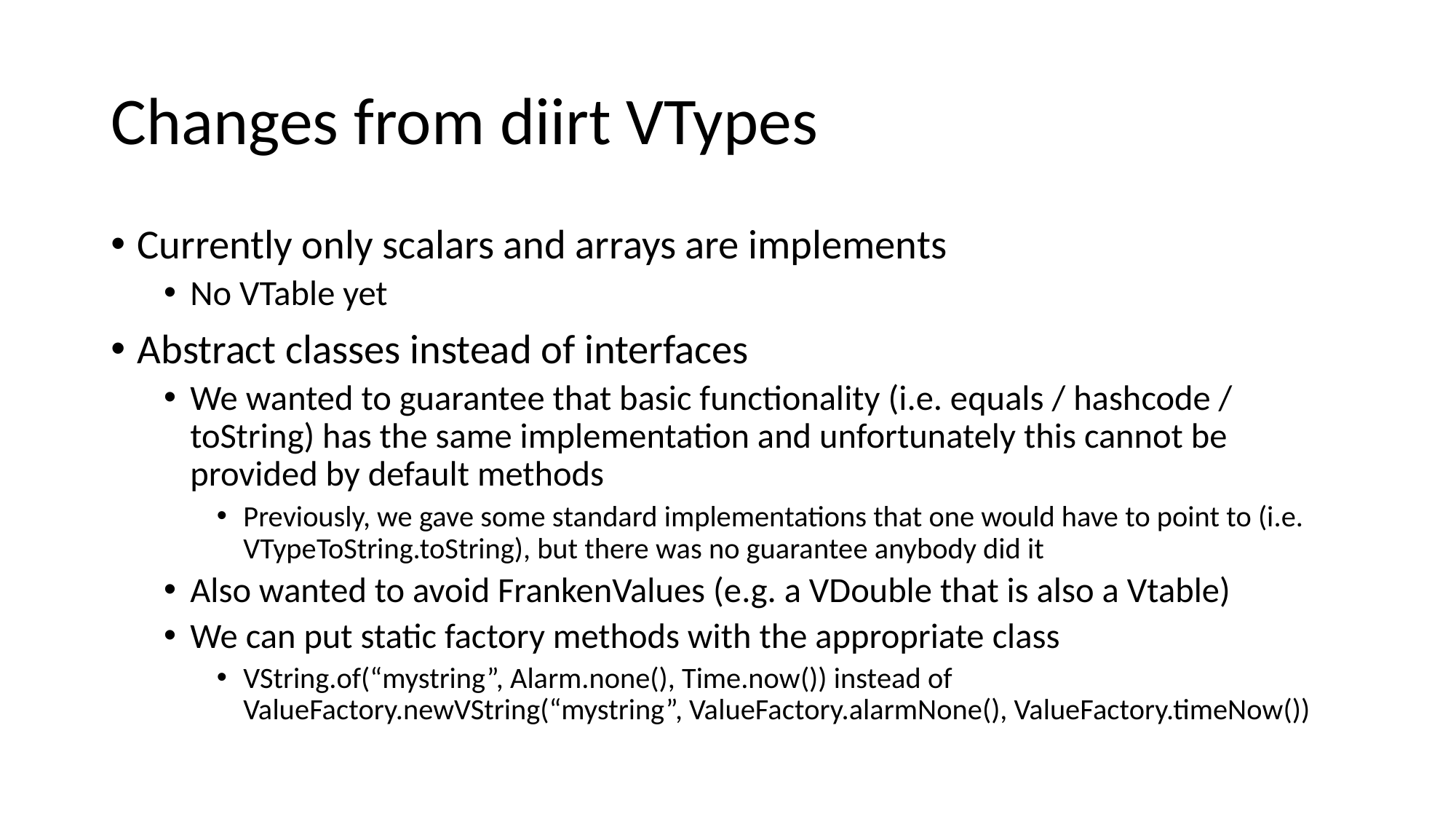

# Changes from diirt VTypes
Currently only scalars and arrays are implements
No VTable yet
Abstract classes instead of interfaces
We wanted to guarantee that basic functionality (i.e. equals / hashcode / toString) has the same implementation and unfortunately this cannot be provided by default methods
Previously, we gave some standard implementations that one would have to point to (i.e. VTypeToString.toString), but there was no guarantee anybody did it
Also wanted to avoid FrankenValues (e.g. a VDouble that is also a Vtable)
We can put static factory methods with the appropriate class
VString.of(“mystring”, Alarm.none(), Time.now()) instead of ValueFactory.newVString(“mystring”, ValueFactory.alarmNone(), ValueFactory.timeNow())